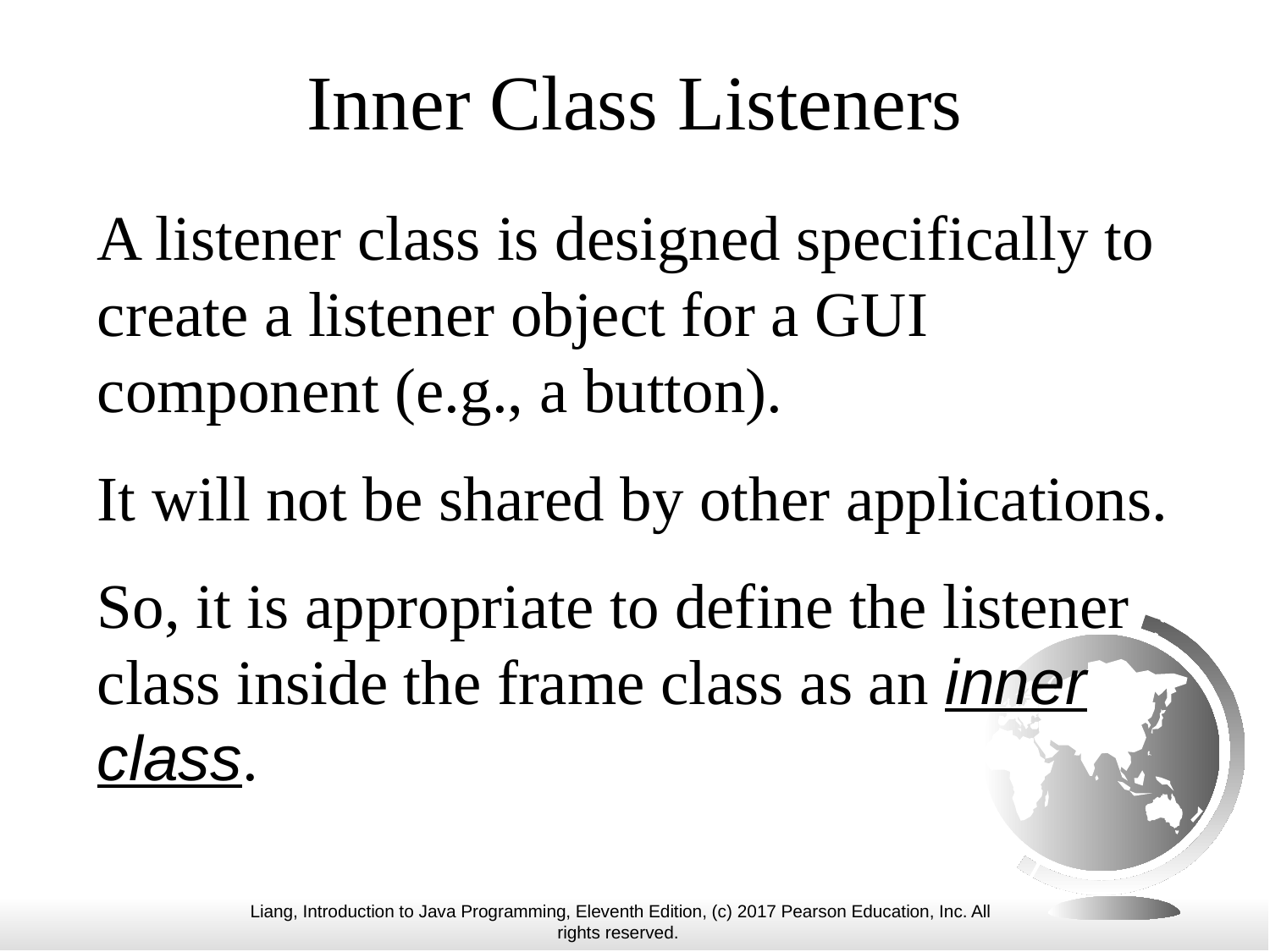

# Inner Class Listeners
A listener class is designed specifically to create a listener object for a GUI component (e.g., a button).
It will not be shared by other applications.
So, it is appropriate to define the listener class inside the frame class as an inner class.
17